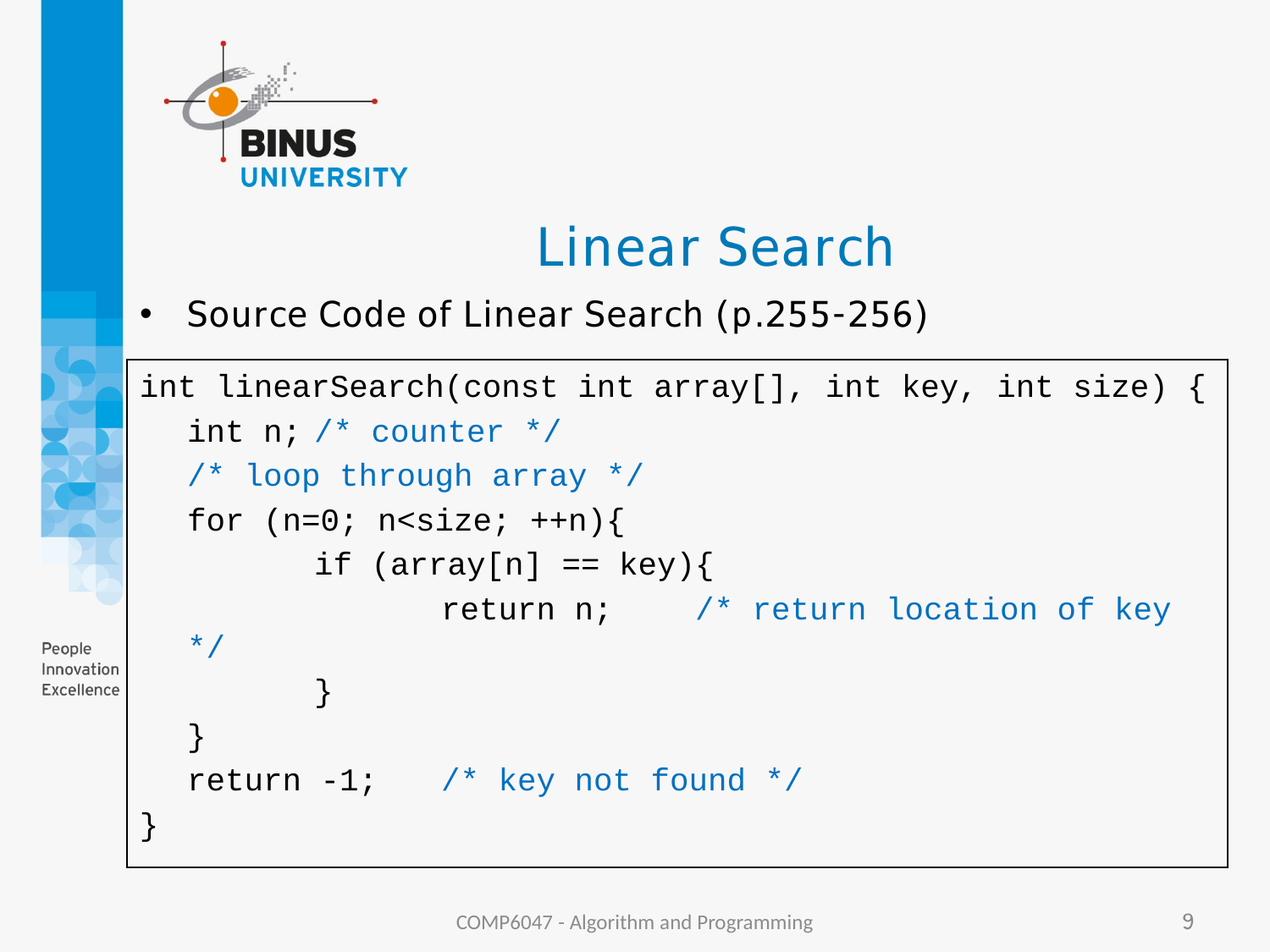

# Linear Search
Source Code of Linear Search (p.255-256)
int linearSearch(const int array[], int key, int size) {
	int n;	/* counter */
	/* loop through array */
	for (n=0; n<size; ++n){
		if (array[n] == key){
			return n;	/* return location of key */
		}
	}
	return -1;	/* key not found */
}
COMP6047 - Algorithm and Programming
9